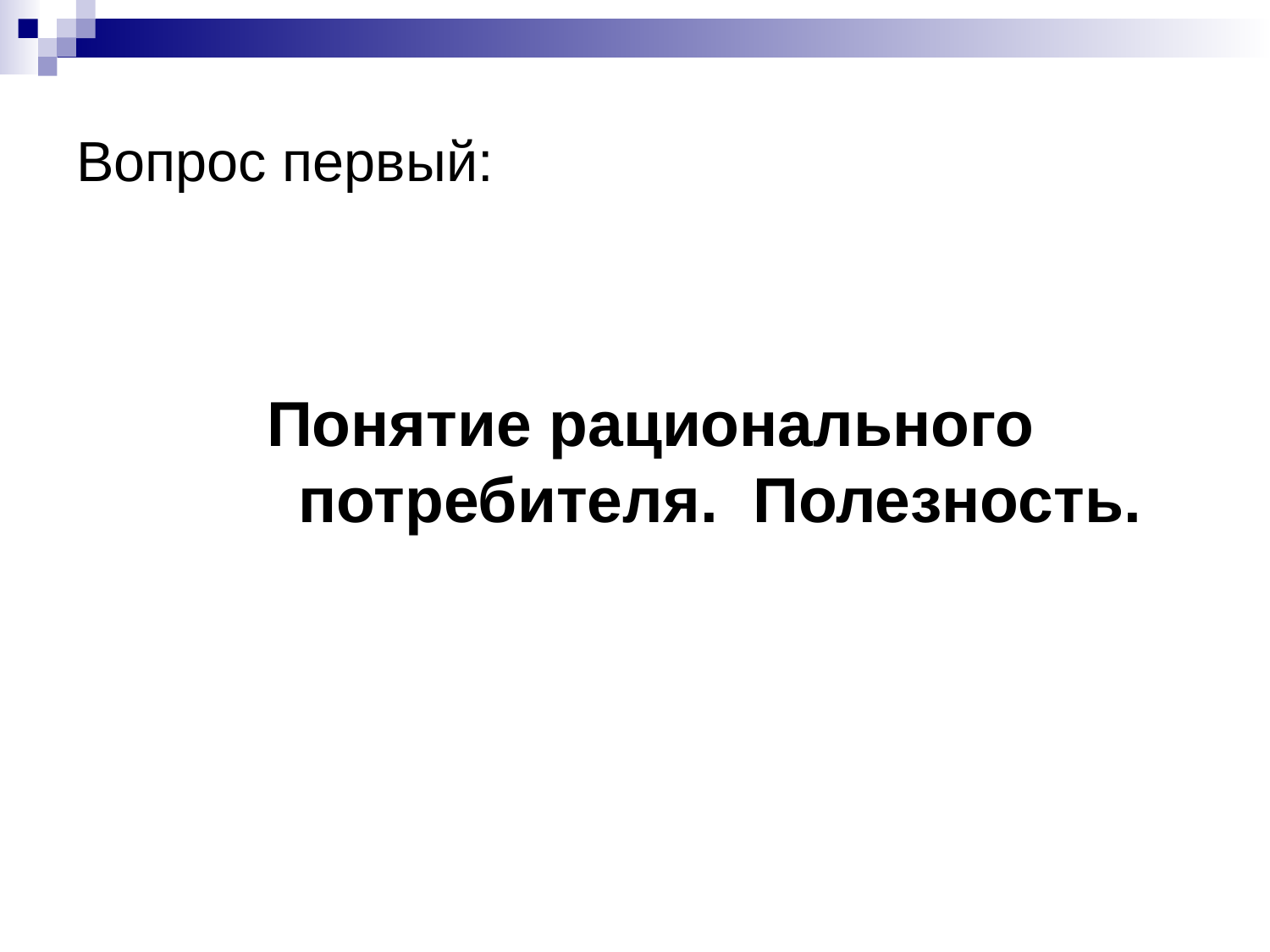

# Вопрос первый:

Понятие рационального потребителя.  Полезность.